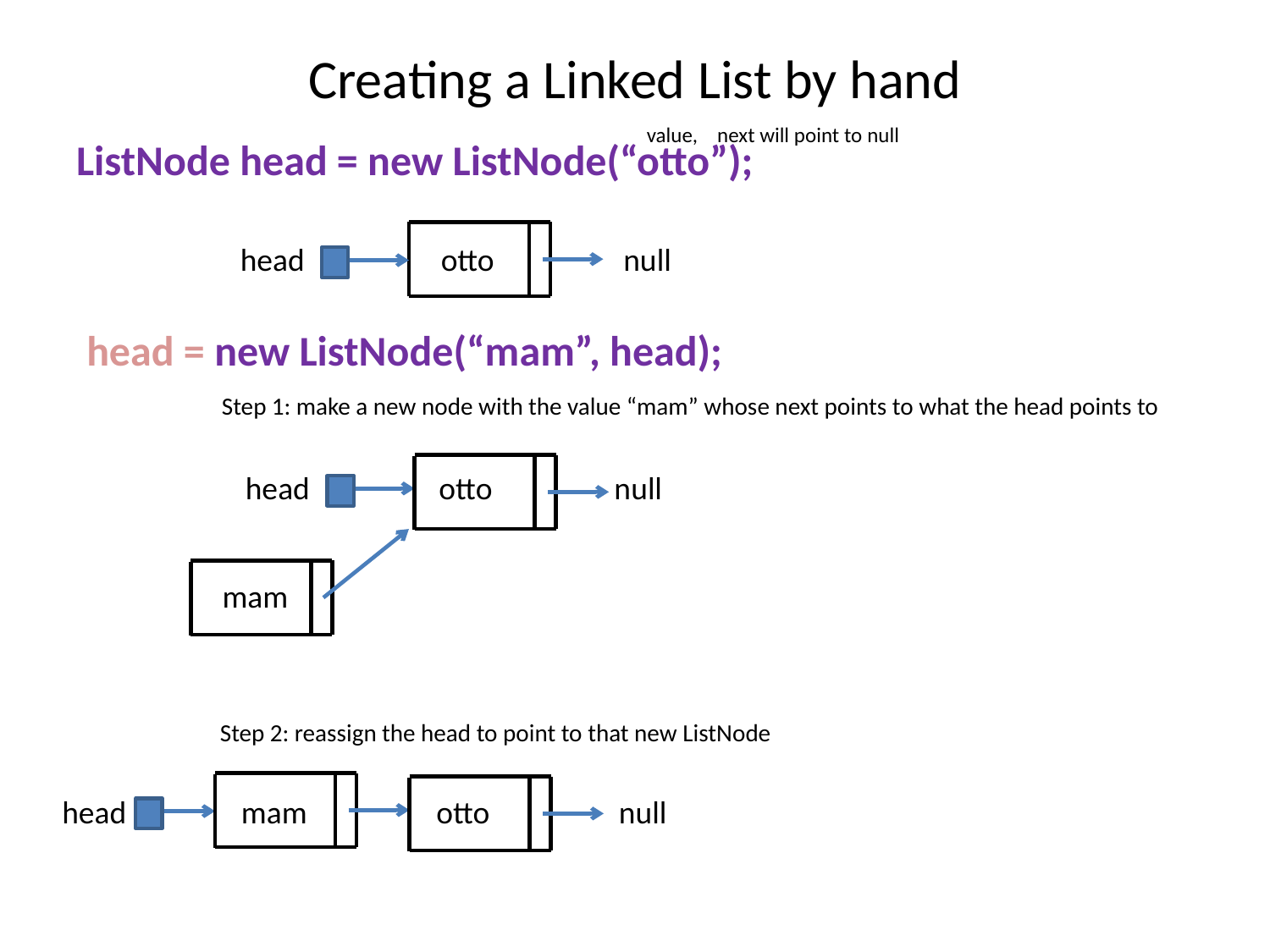

# Creating a Linked List by hand
value,    next will point to null
ListNode head = new ListNode(“otto”);
              head                   otto                  null

head = new ListNode(“mam”, head);
Step 1: make a new node with the value “mam” whose next points to what the head points to
head                  otto                 null

mam
Step 2: reassign the head to point to that new ListNode
 head                mam                  otto                  null